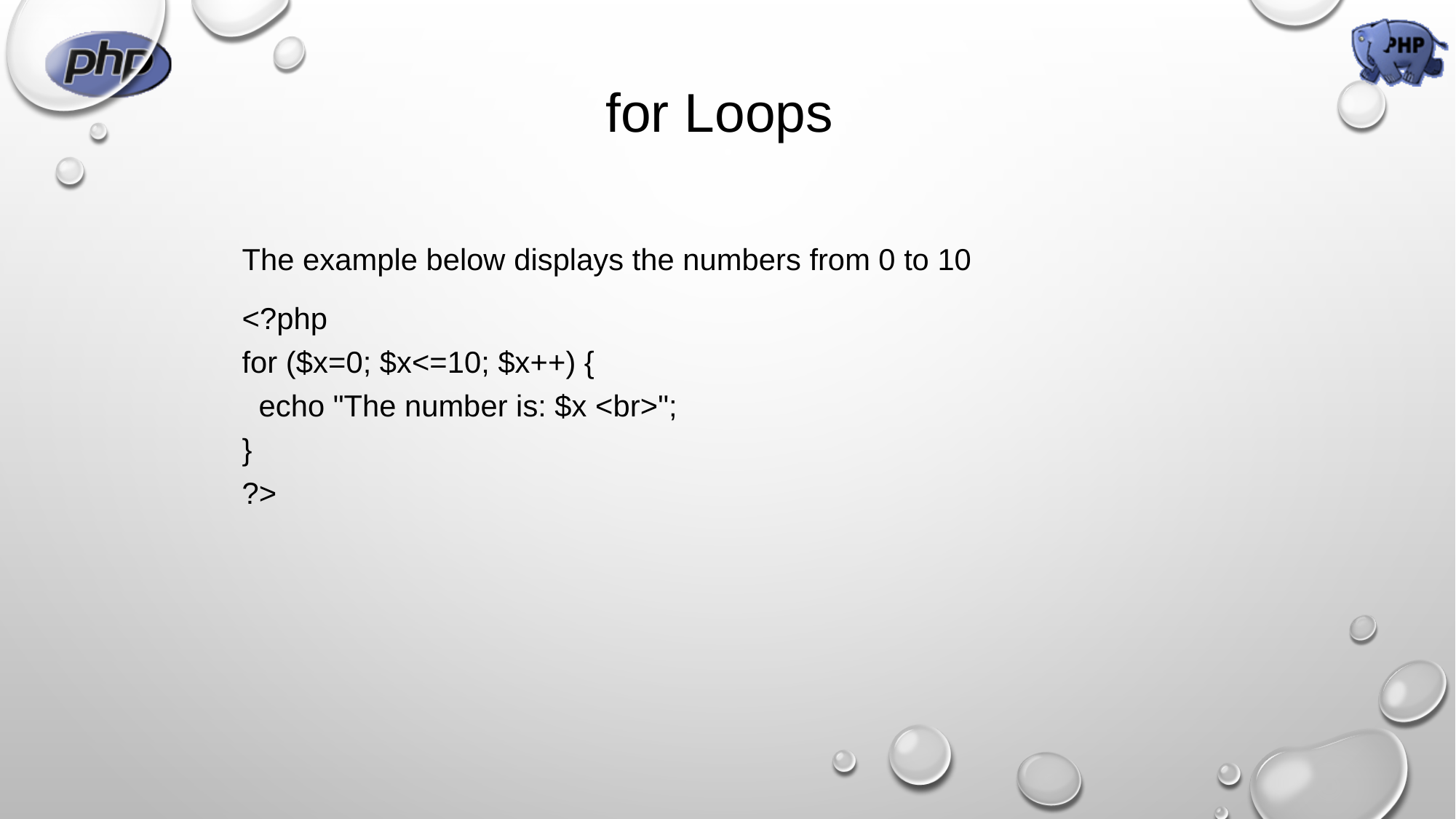

# for Loops
The example below displays the numbers from 0 to 10
<?php
for ($x=0; $x<=10; $x++) {
  echo "The number is: $x <br>";
}
?>